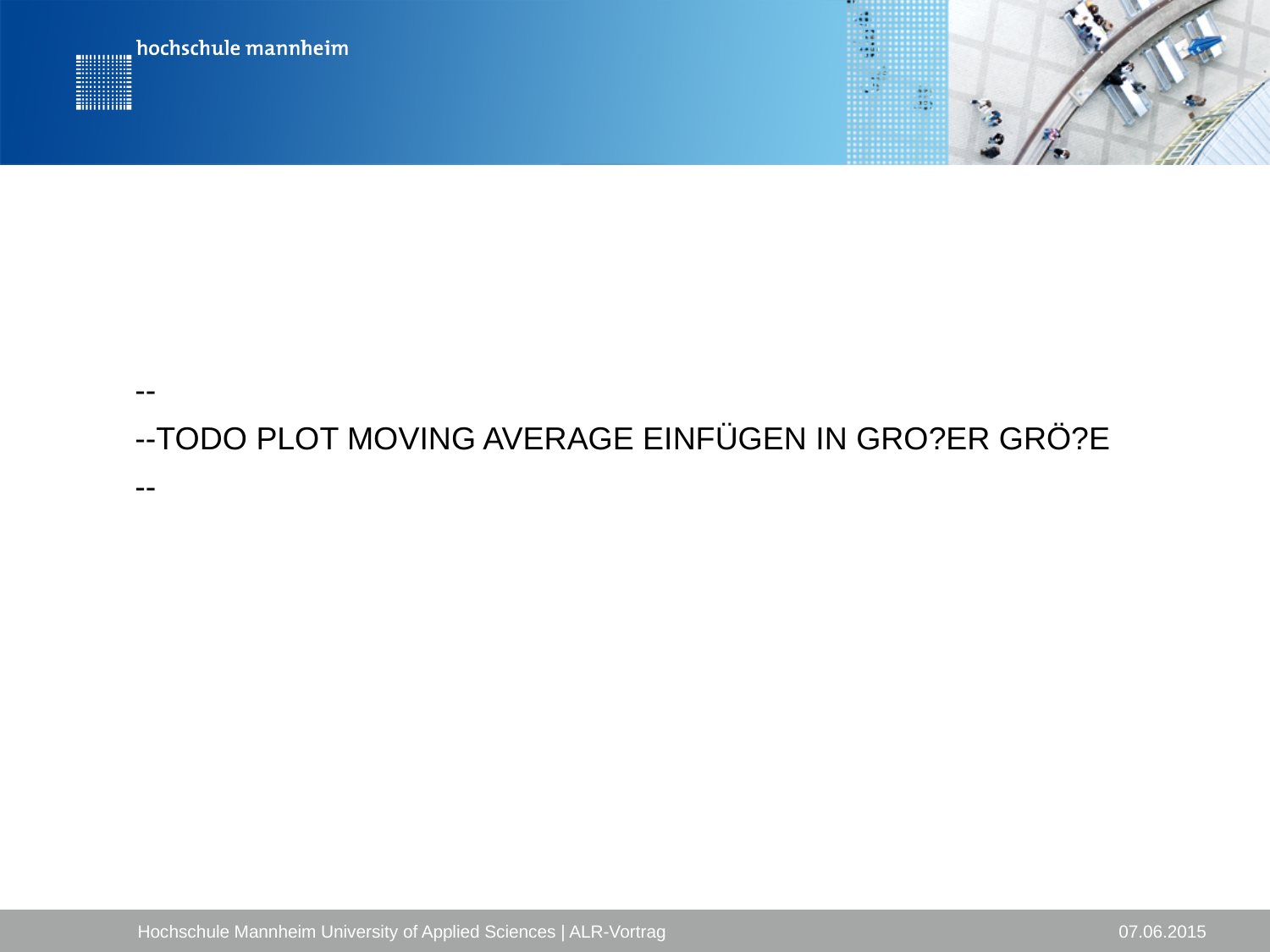

#
--
--TODO PLOT MOVING AVERAGE EINFÜGEN IN GRO?ER GRÖ?E
--
Hochschule Mannheim University of Applied Sciences | ALR-Vortrag
07.06.2015